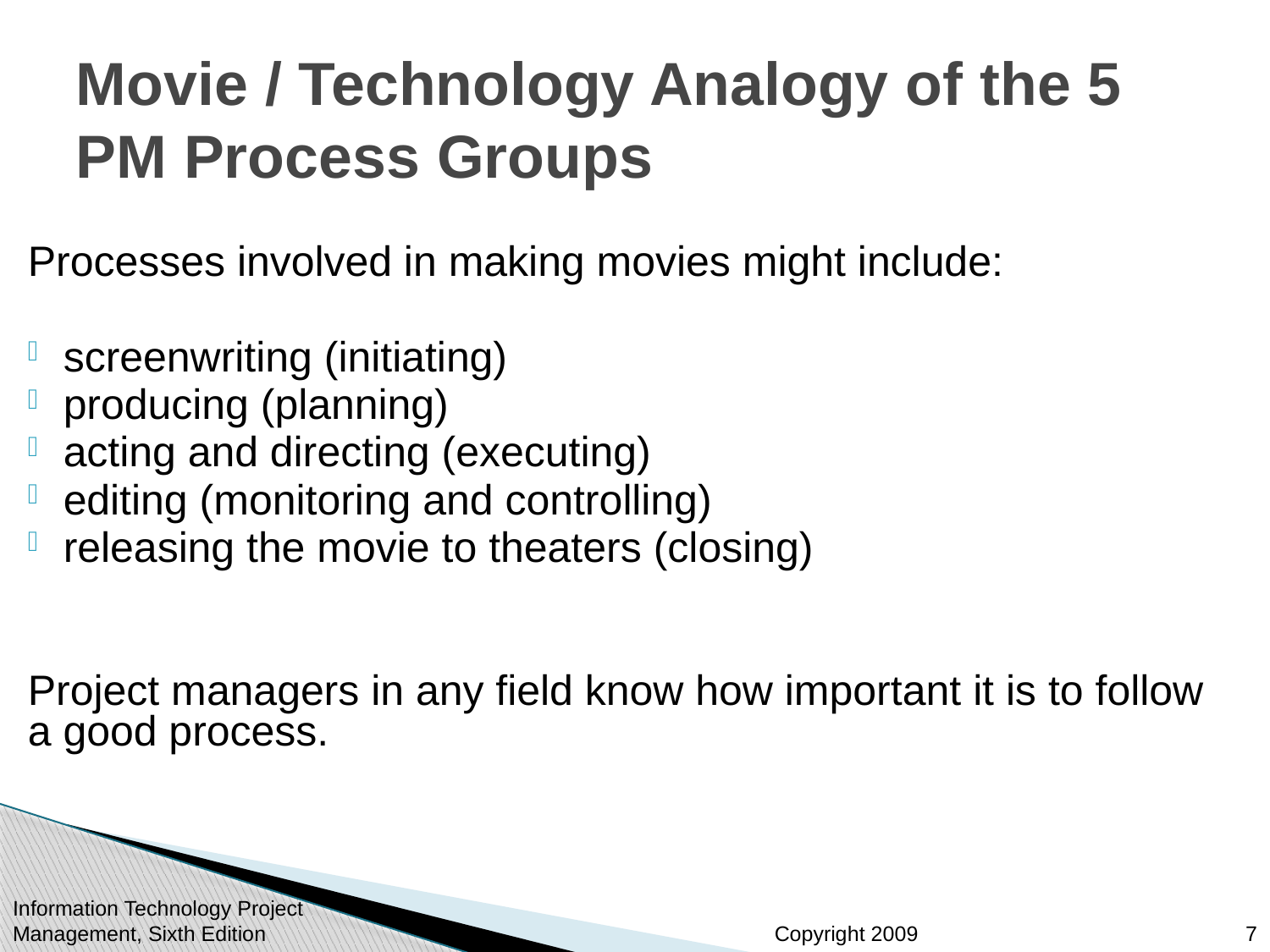

# Movie / Technology Analogy of the 5 PM Process Groups

Processes involved in making movies might include:

screenwriting (initiating)
producing (planning)
acting and directing (executing)
editing (monitoring and controlling)
releasing the movie to theaters (closing)

Project managers in any field know how important it is to follow a good process.

Information Technology Project Management, Sixth Edition
7